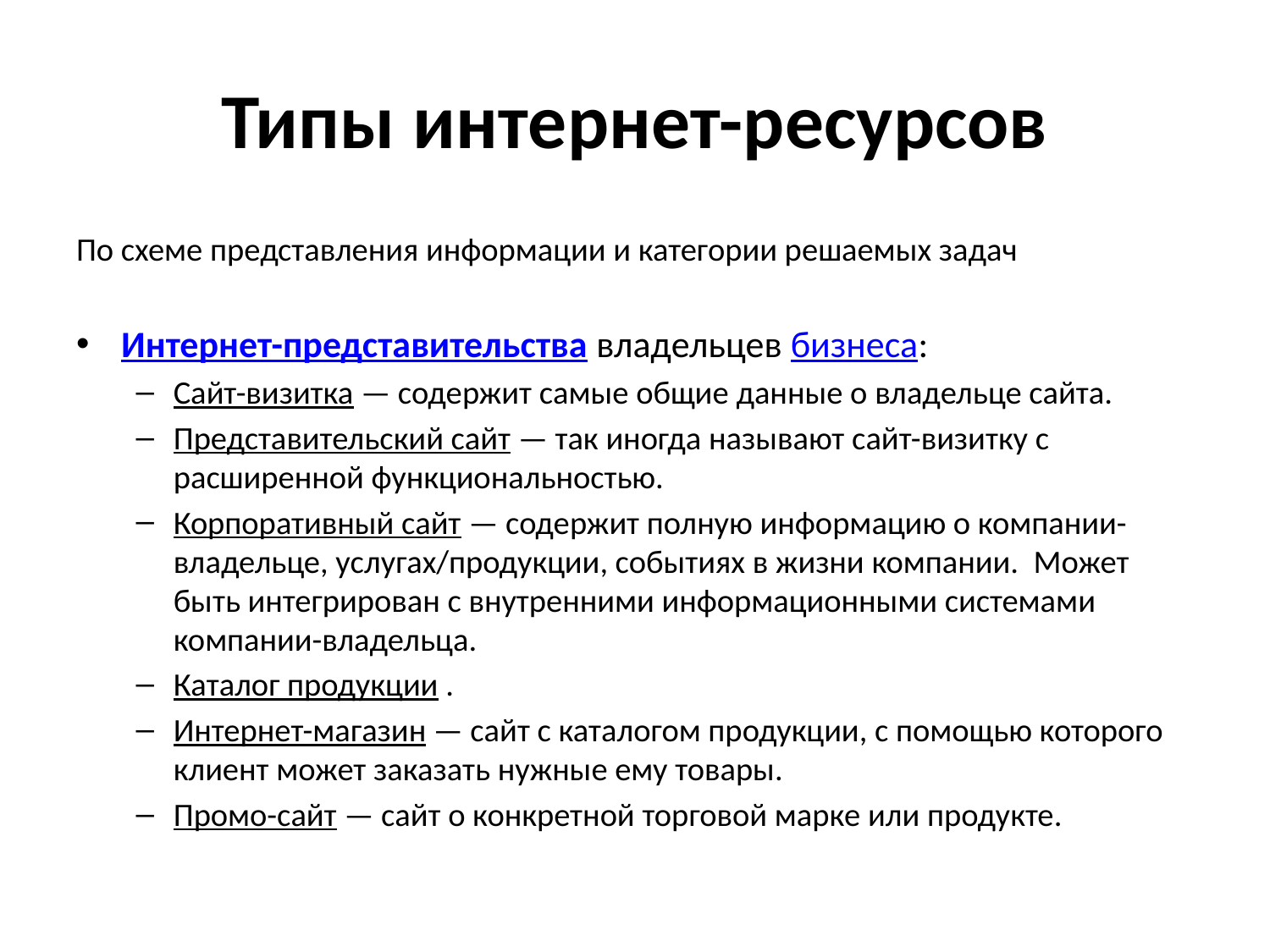

# Типы интернет-ресурсов
По схеме представления информации и категории решаемых задач

Интернет-представительства владельцев бизнеса:
Сайт-визитка — содержит самые общие данные о владельце сайта.
Представительский сайт — так иногда называют сайт-визитку с расширенной функциональностью.
Корпоративный сайт — содержит полную информацию о компании-владельце, услугах/продукции, событиях в жизни компании.  Может быть интегрирован с внутренними информационными системами компании-владельца.
Каталог продукции .
Интернет-магазин — сайт с каталогом продукции, с помощью которого клиент может заказать нужные ему товары.
Промо-сайт — сайт о конкретной торговой марке или продукте.